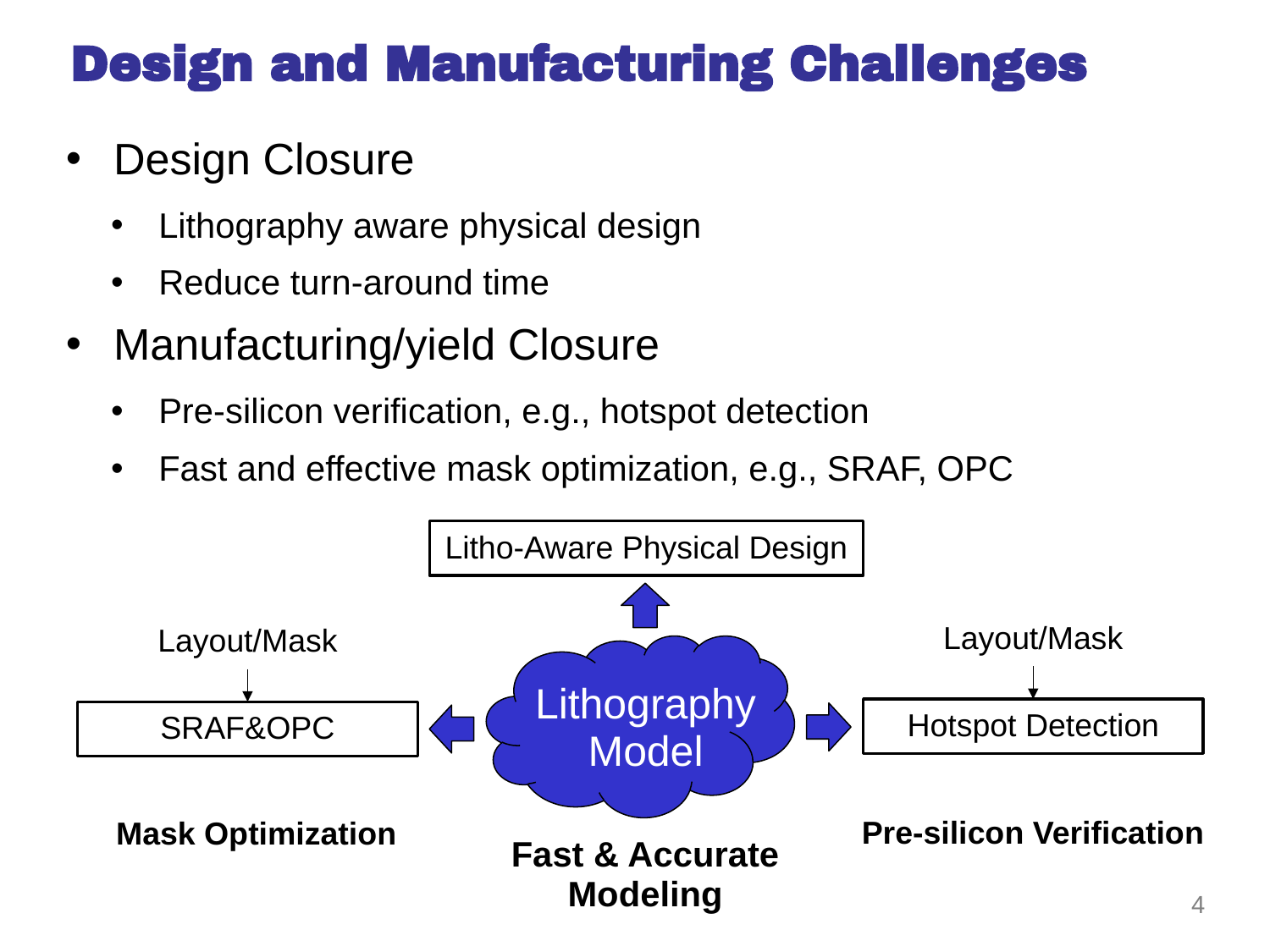

# Design and Manufacturing Challenges
Design Closure
Lithography aware physical design
Reduce turn-around time
Manufacturing/yield Closure
Pre-silicon verification, e.g., hotspot detection
Fast and effective mask optimization, e.g., SRAF, OPC
Litho-Aware Physical Design

Layout/Mask
Layout/Mask

Lithography
Model
Hotspot Detection
SRAF&OPC

Pre-silicon Verification
Mask Optimization
Fast & Accurate
Modeling
4